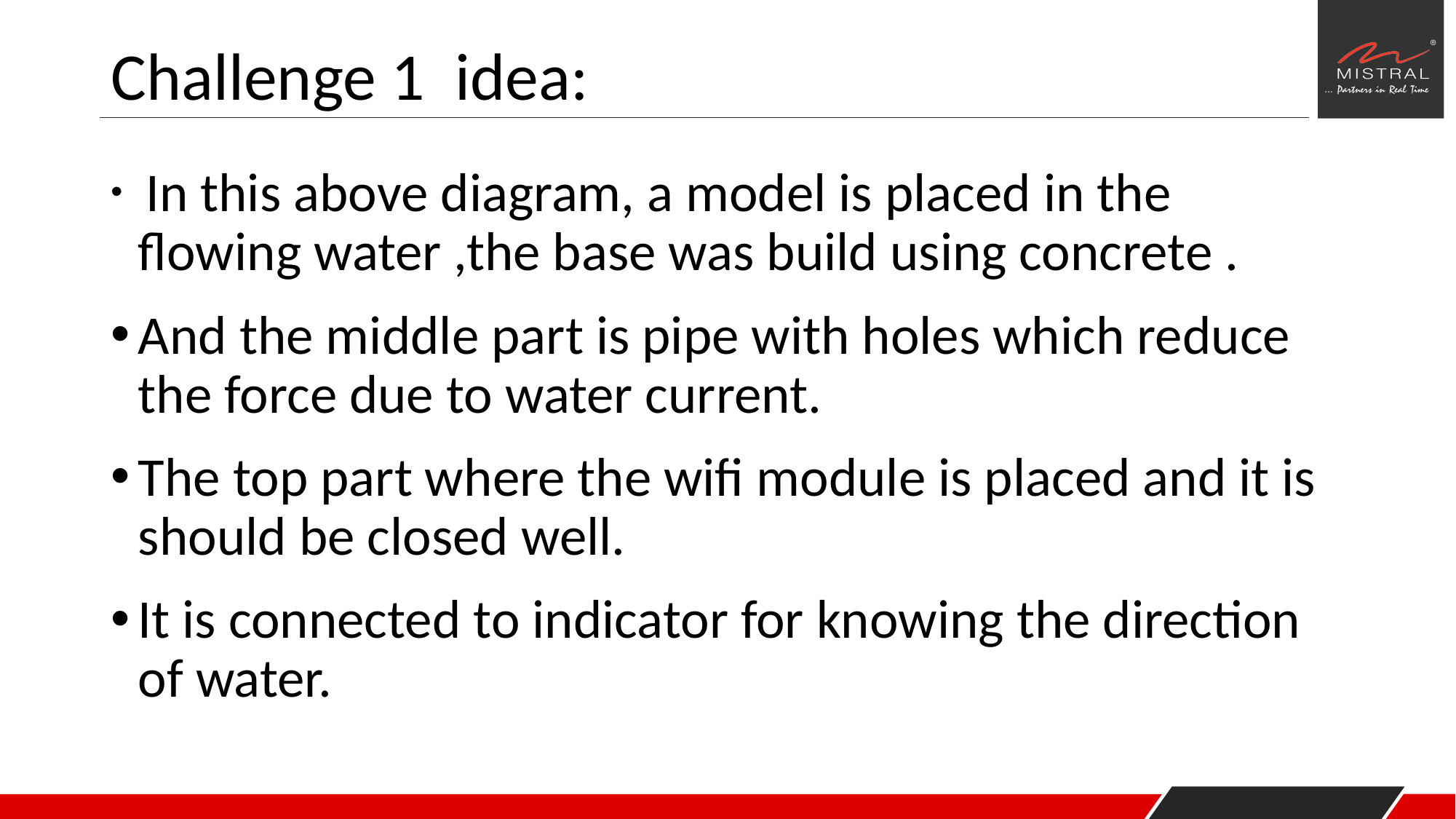

# Challenge 1  idea:
 In this above diagram, a model is placed in the flowing water ,the base was build using concrete .
And the middle part is pipe with holes which reduce the force due to water current.
The top part where the wifi module is placed and it is should be closed well.
It is connected to indicator for knowing the direction of water.